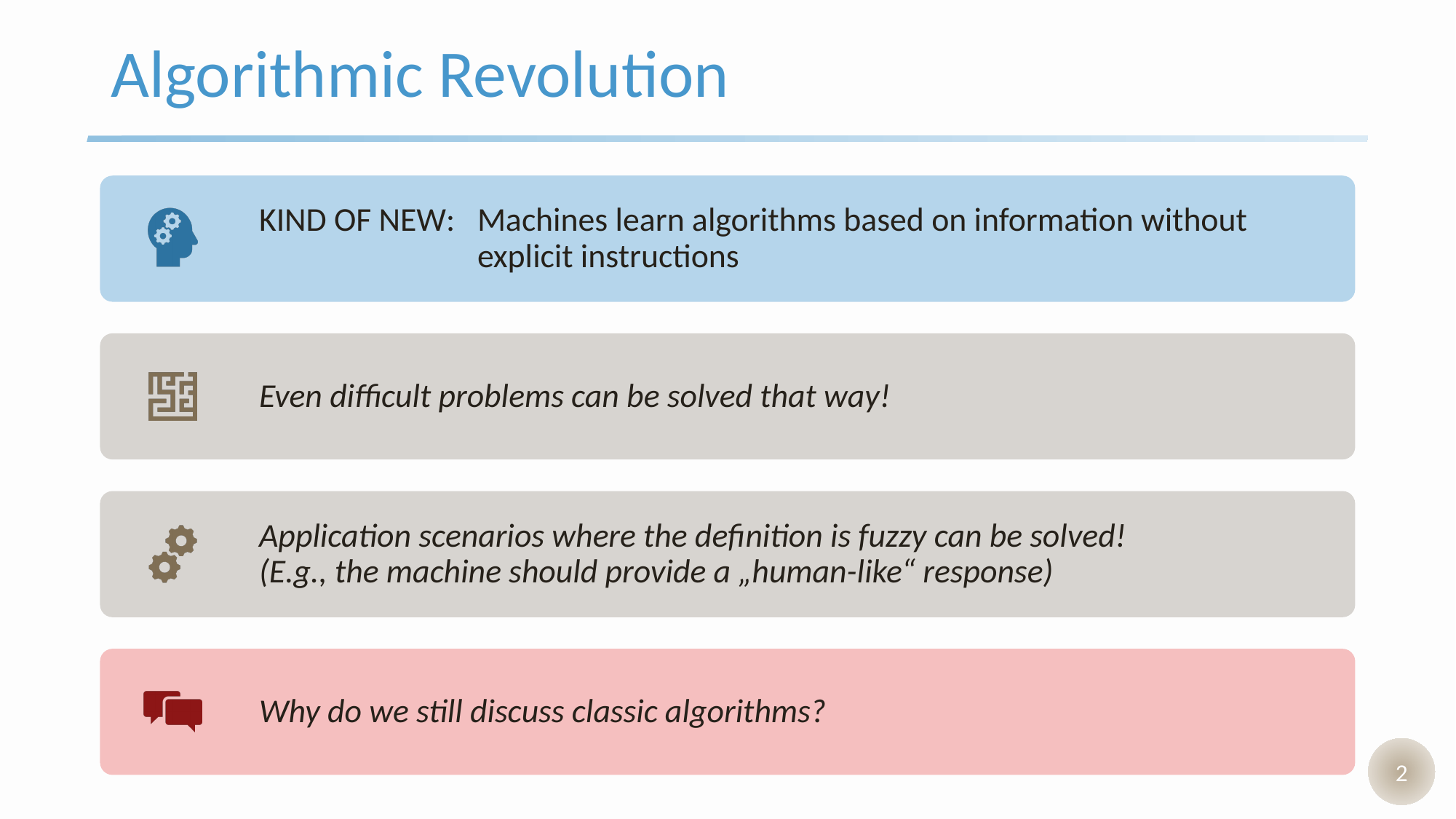

# Algorithmic Revolution

KIND OF NEW: 	Machines learn algorithms based on information without
		explicit instructions

Even difficult problems can be solved that way!

Application scenarios where the definition is fuzzy can be solved!
(E.g., the machine should provide a „human-like“ response)

Why do we still discuss classic algorithms?